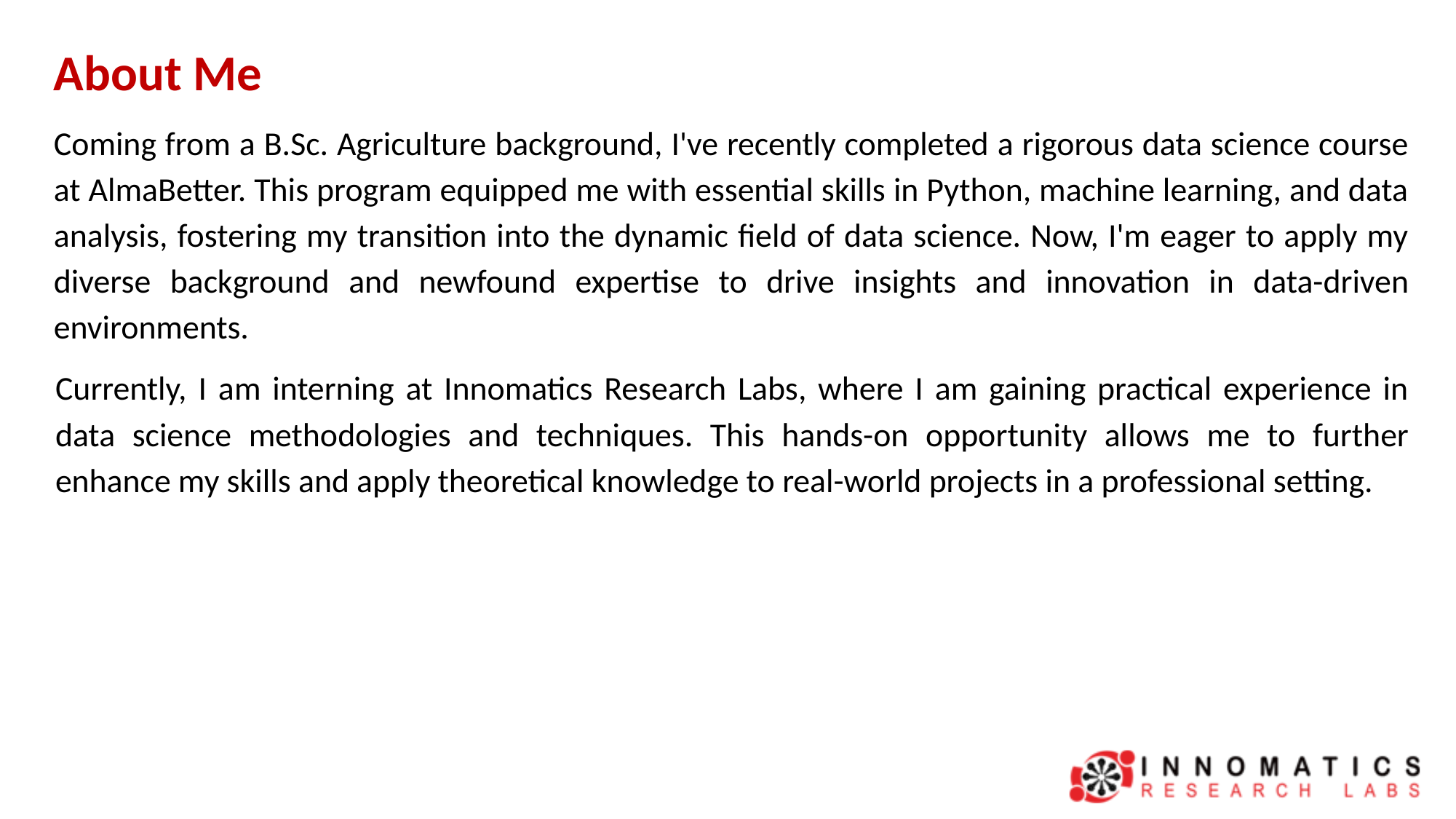

About Me
Coming from a B.Sc. Agriculture background, I've recently completed a rigorous data science course at AlmaBetter. This program equipped me with essential skills in Python, machine learning, and data analysis, fostering my transition into the dynamic field of data science. Now, I'm eager to apply my diverse background and newfound expertise to drive insights and innovation in data-driven environments.
Currently, I am interning at Innomatics Research Labs, where I am gaining practical experience in data science methodologies and techniques. This hands-on opportunity allows me to further enhance my skills and apply theoretical knowledge to real-world projects in a professional setting.